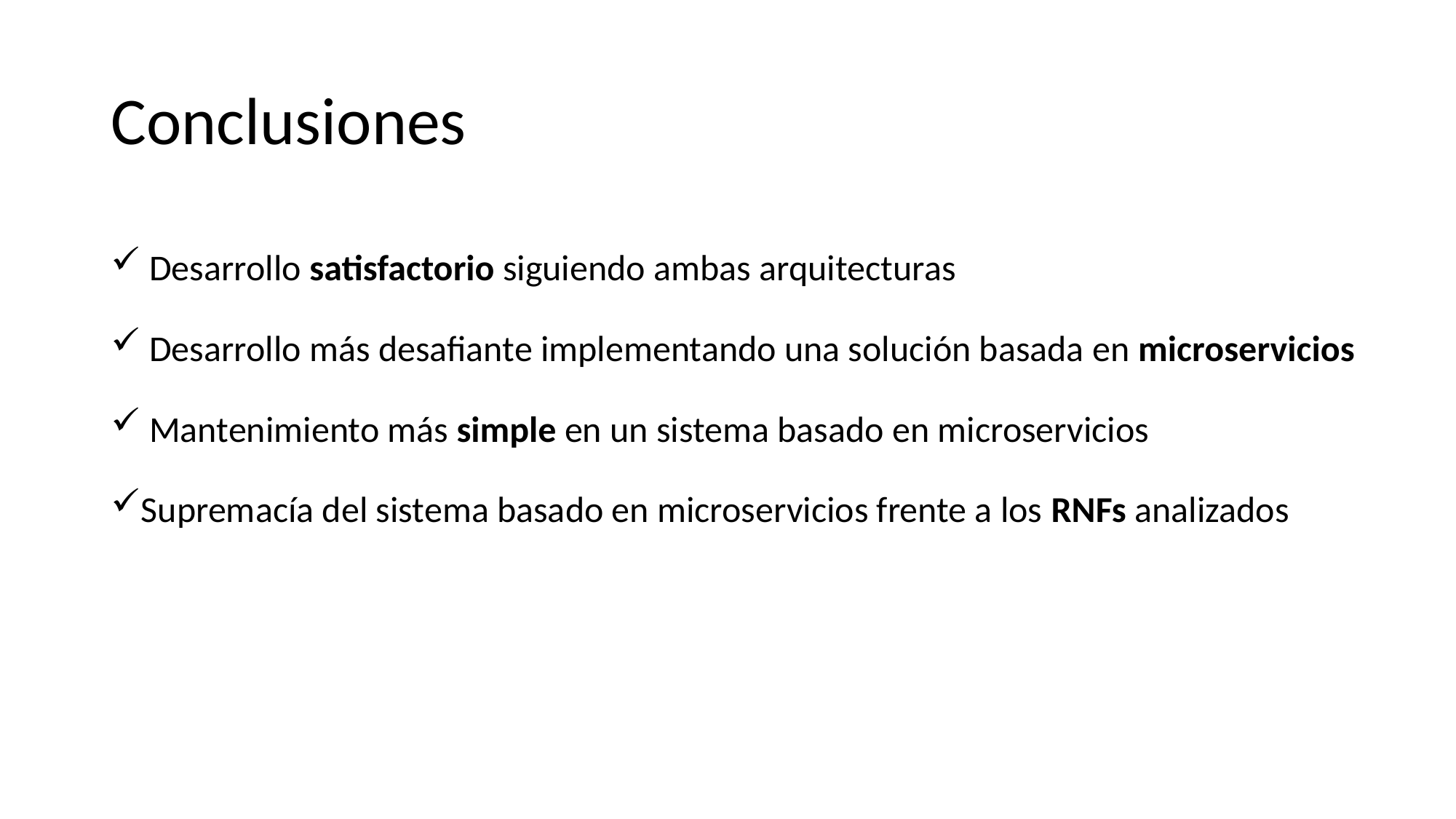

# Conclusiones
 Desarrollo satisfactorio siguiendo ambas arquitecturas
 Desarrollo más desafiante implementando una solución basada en microservicios
 Mantenimiento más simple en un sistema basado en microservicios
Supremacía del sistema basado en microservicios frente a los RNFs analizados